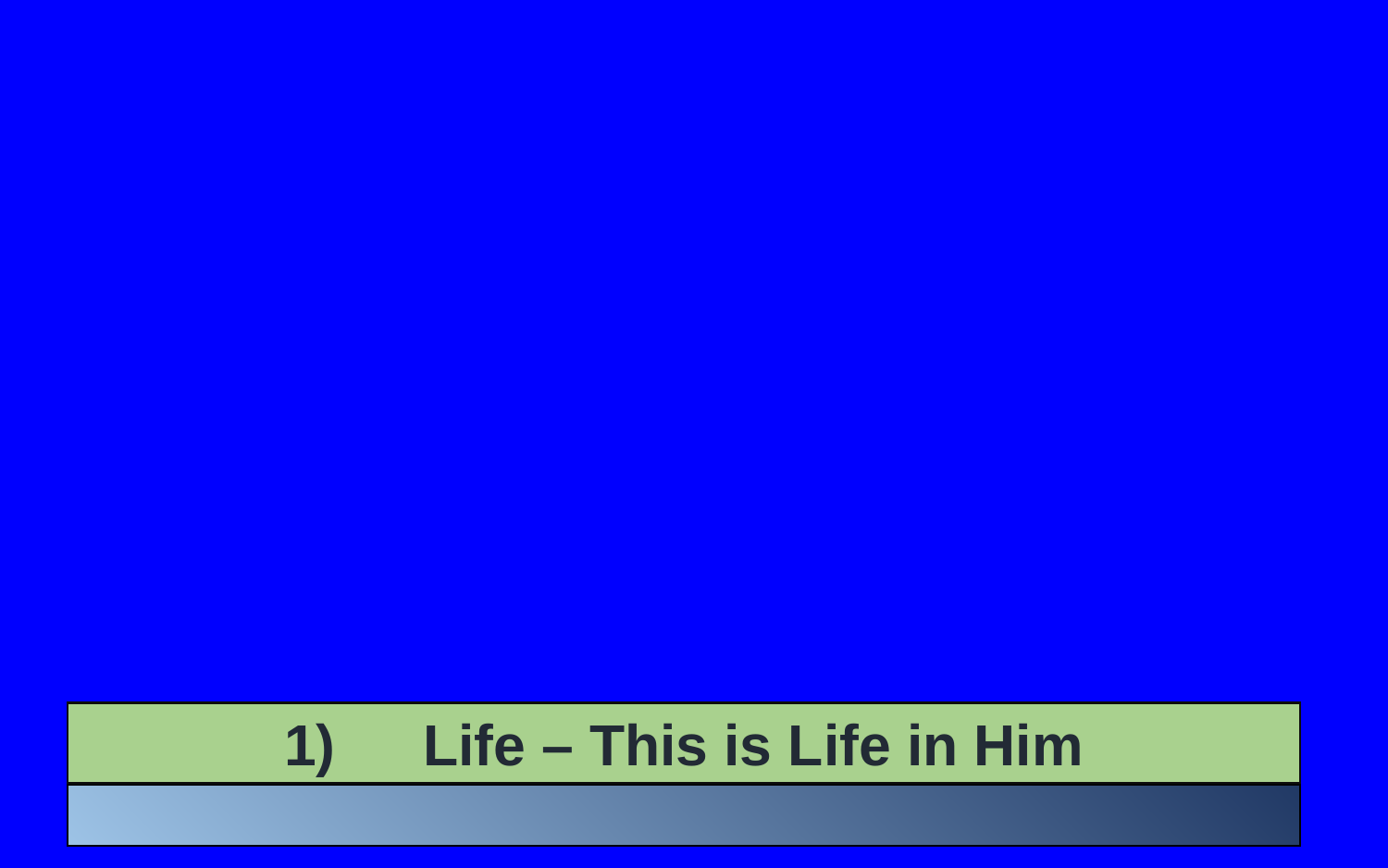

1)	Life – This is Life in Him
ALL THINGS THAT PERTAIN TO LIFE AND GODLINESS